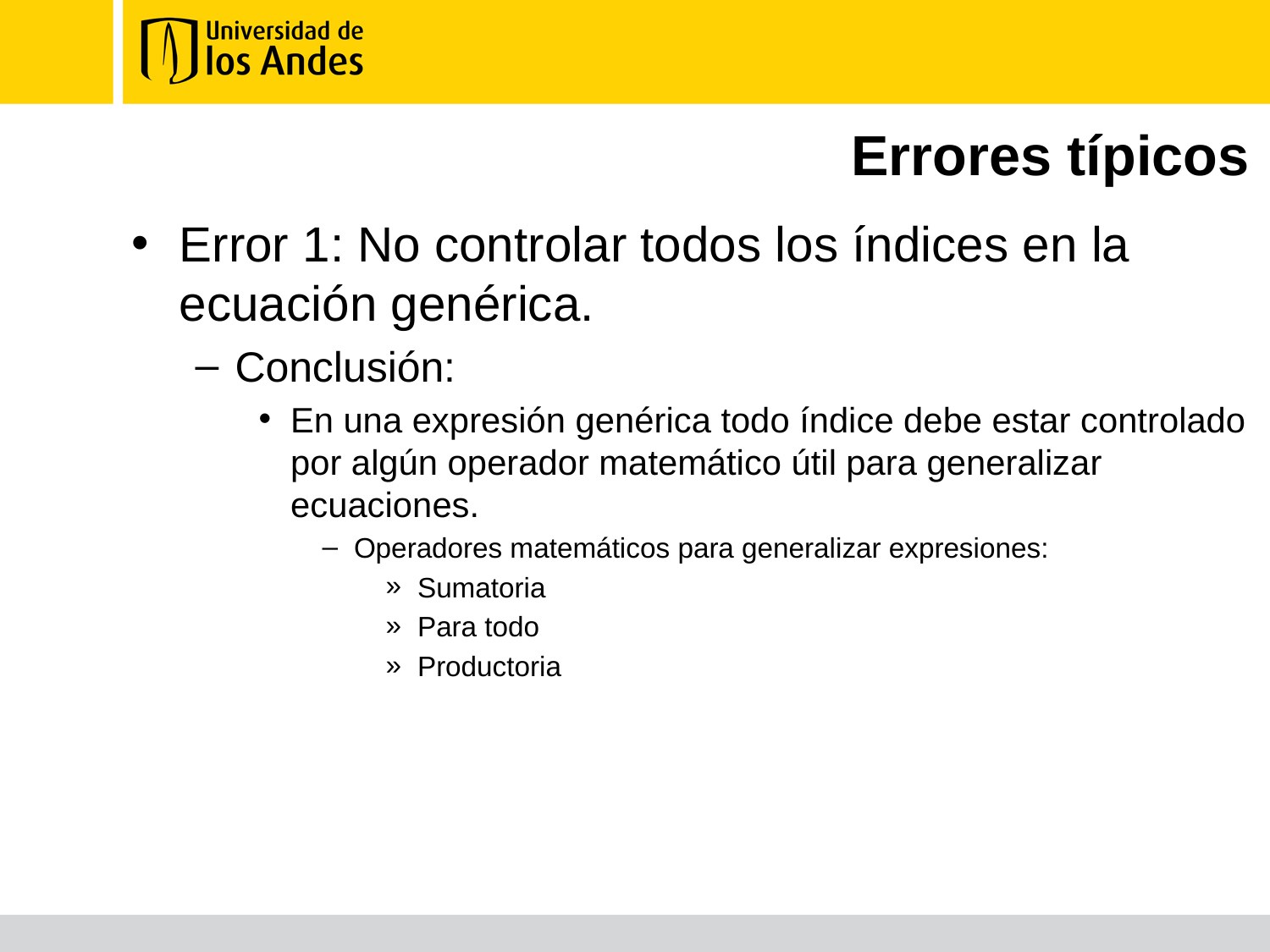

# Errores típicos
Error 1: No controlar todos los índices en la ecuación genérica.
Conclusión:
En una expresión genérica todo índice debe estar controlado por algún operador matemático útil para generalizar ecuaciones.
Operadores matemáticos para generalizar expresiones:
Sumatoria
Para todo
Productoria